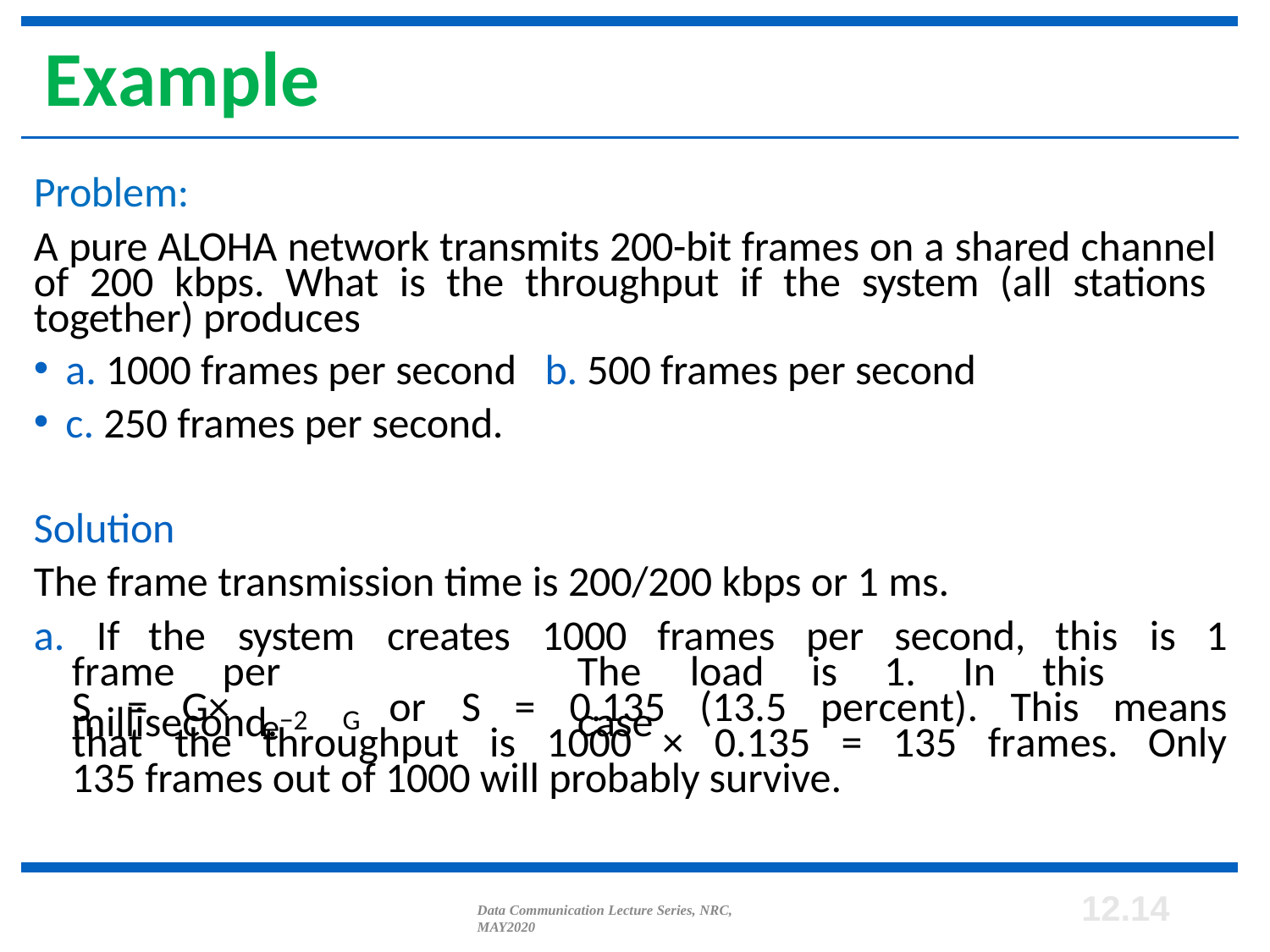

# Example

Problem:
A pure ALOHA network transmits 200-bit frames on a shared channel  of 200 kbps. What is the throughput if the system (all stations  together) produces
a. 1000 frames per second b. 500 frames per second
c. 250 frames per second.

Solution
The frame transmission time is 200/200 kbps or 1 ms.
a.	If
the	system	creates	1000	frames	per	second,
this	is	1
frame	per	millisecond.
The	load	is	1.	In	this	case
e−2	G
S	=	G×
or	S	=	0.135	(13.5	percent).	This	means
that	the	throughput	is	1000	×	0.135	=	135	frames.	Only
135 frames out of 1000 will probably survive.

12.14
Data Communication Lecture Series, NRC, MAY2020